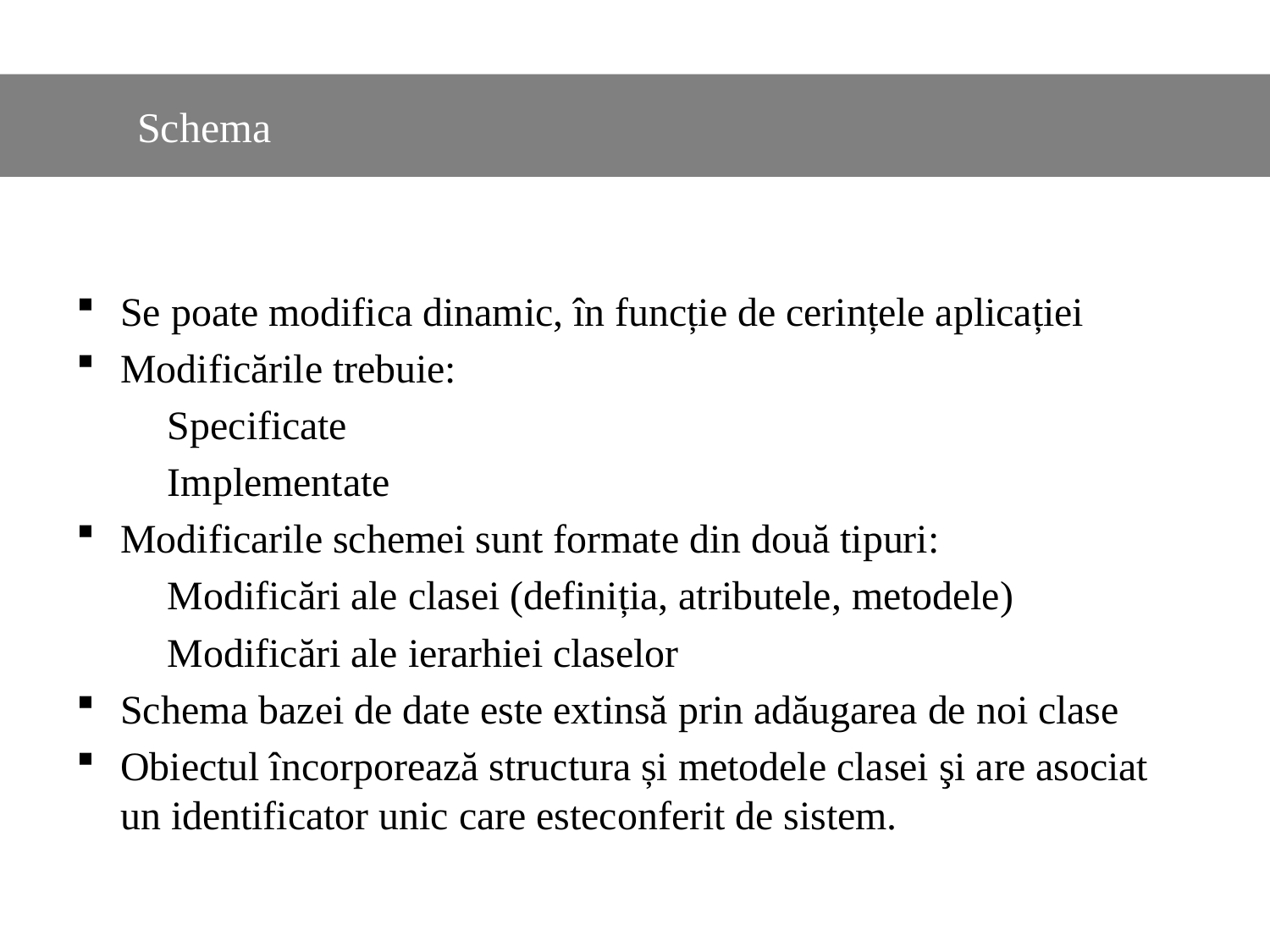

#
	Schema

Se poate modifica dinamic, în funcție de cerințele aplicației
Modificările trebuie:
	Specificate
	Implementate
Modificarile schemei sunt formate din două tipuri:
	Modificări ale clasei (definiția, atributele, metodele)
	Modificări ale ierarhiei claselor
Schema bazei de date este extinsă prin adăugarea de noi clase
Obiectul încorporează structura și metodele clasei şi are asociat un identificator unic care esteconferit de sistem.